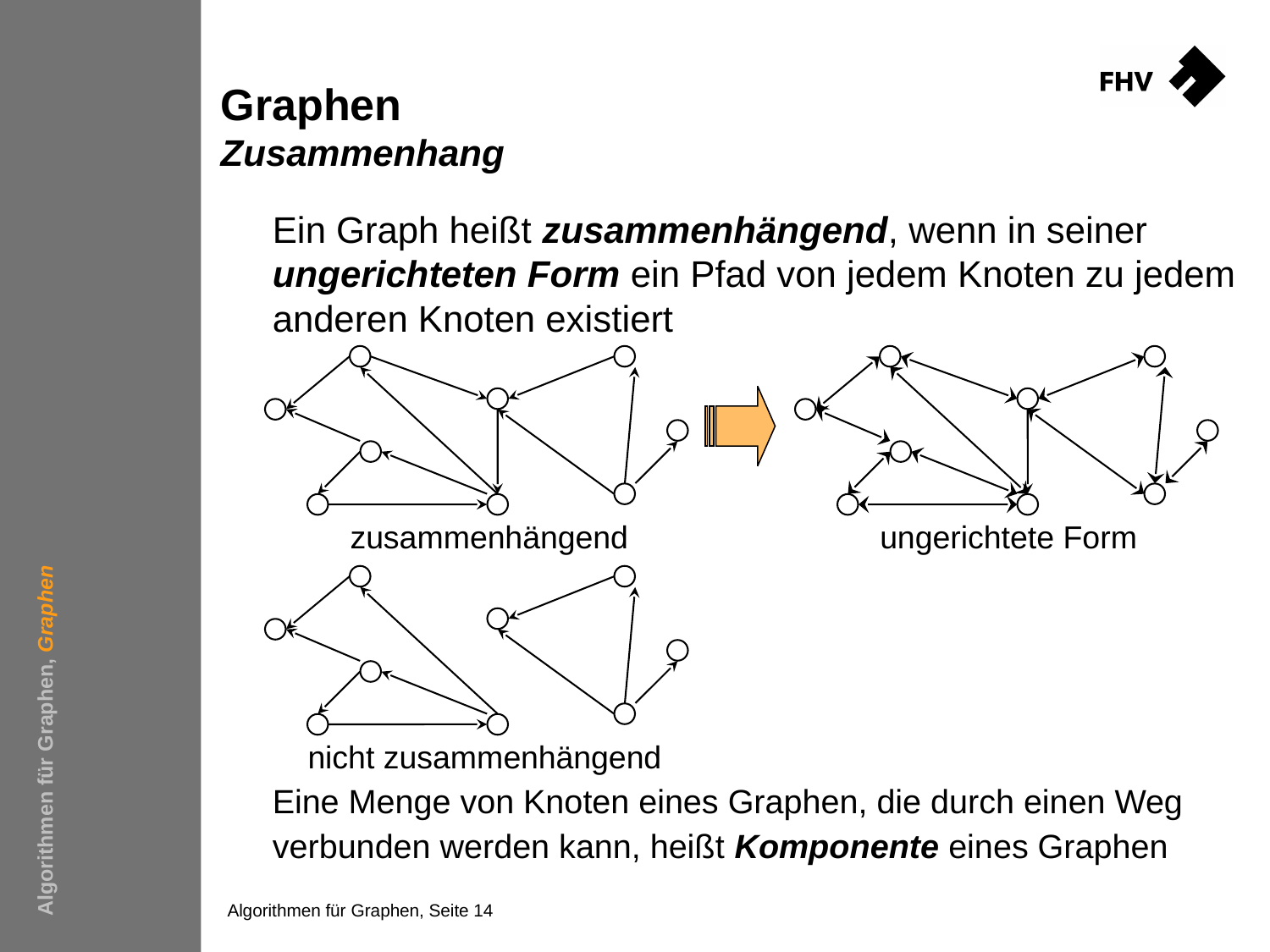

# Graphen Zusammenhang
	Ein Graph heißt zusammenhängend, wenn in seiner ungerichteten Form ein Pfad von jedem Knoten zu jedem anderen Knoten existiert

	Eine Menge von Knoten eines Graphen, die durch einen Weg verbunden werden kann, heißt Komponente eines Graphen

zusammenhängend

ungerichtete Form

nicht zusammenhängend
Algorithmen für Graphen, Graphen
Algorithmen für Graphen, Seite 14